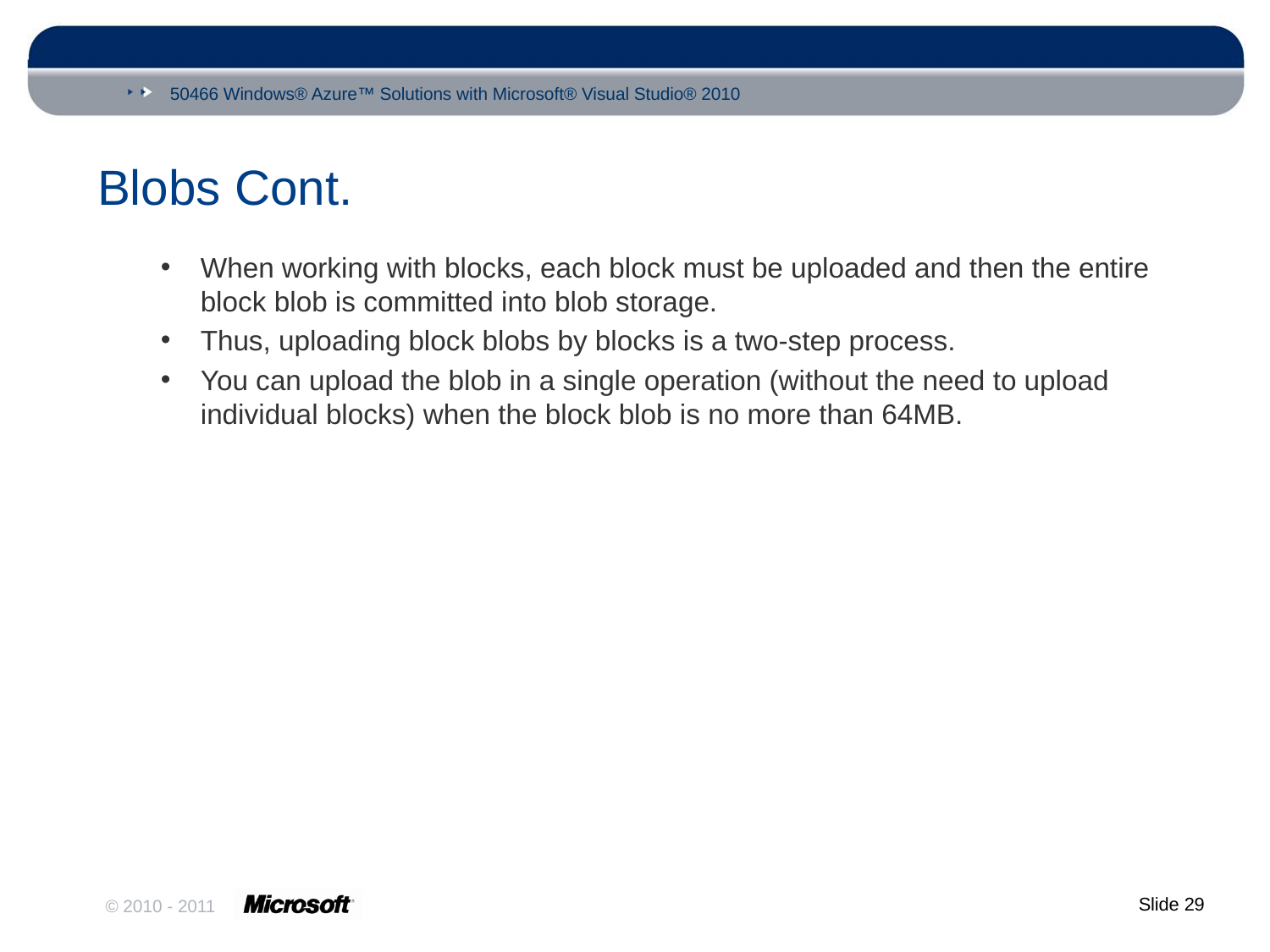

# Blobs Cont.
When working with blocks, each block must be uploaded and then the entire block blob is committed into blob storage.
Thus, uploading block blobs by blocks is a two-step process.
You can upload the blob in a single operation (without the need to upload individual blocks) when the block blob is no more than 64MB.